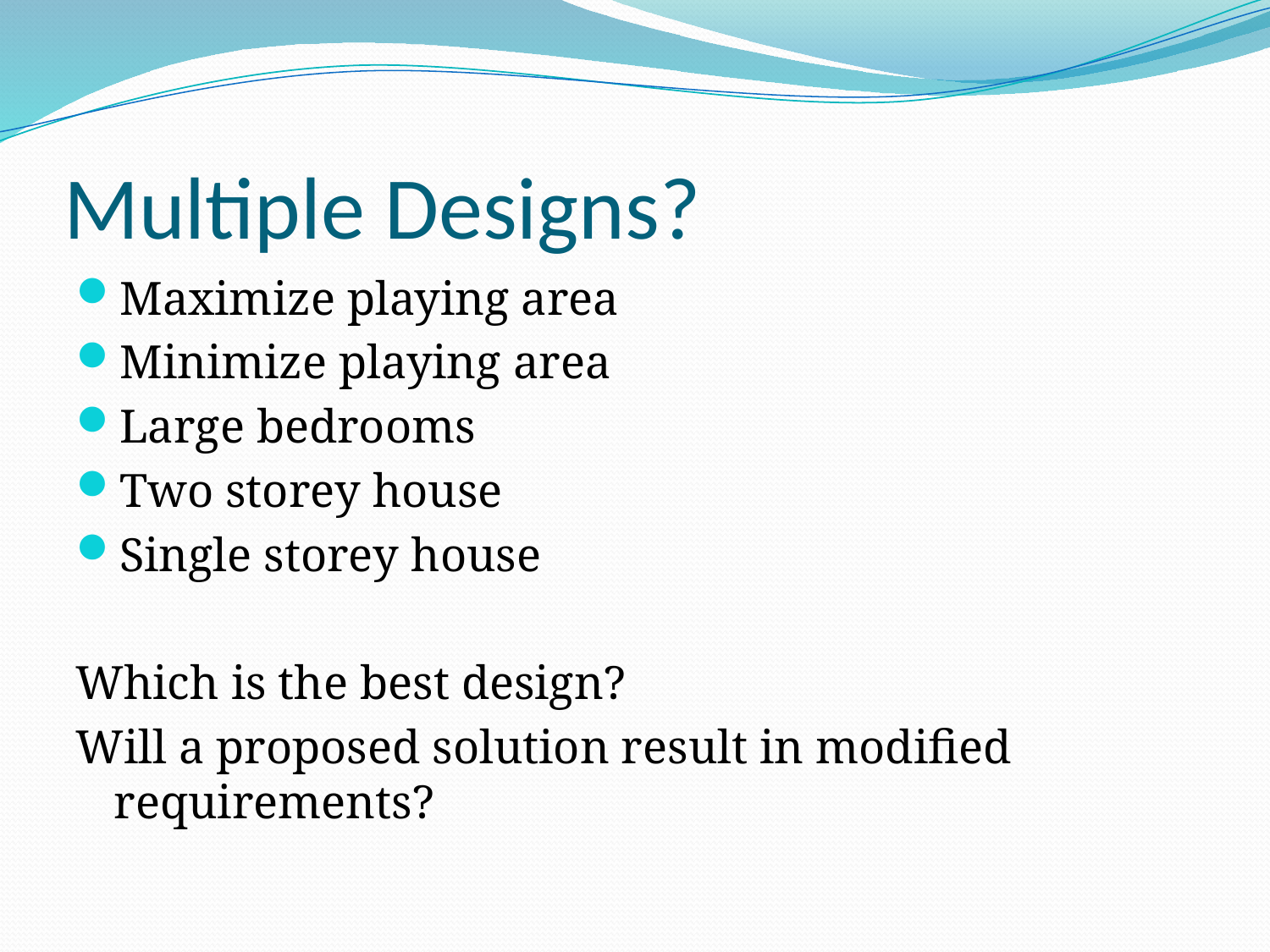

# Multiple Designs?
Maximize playing area
Minimize playing area
Large bedrooms
Two storey house
Single storey house

Which is the best design?
Will a proposed solution result in modified requirements?